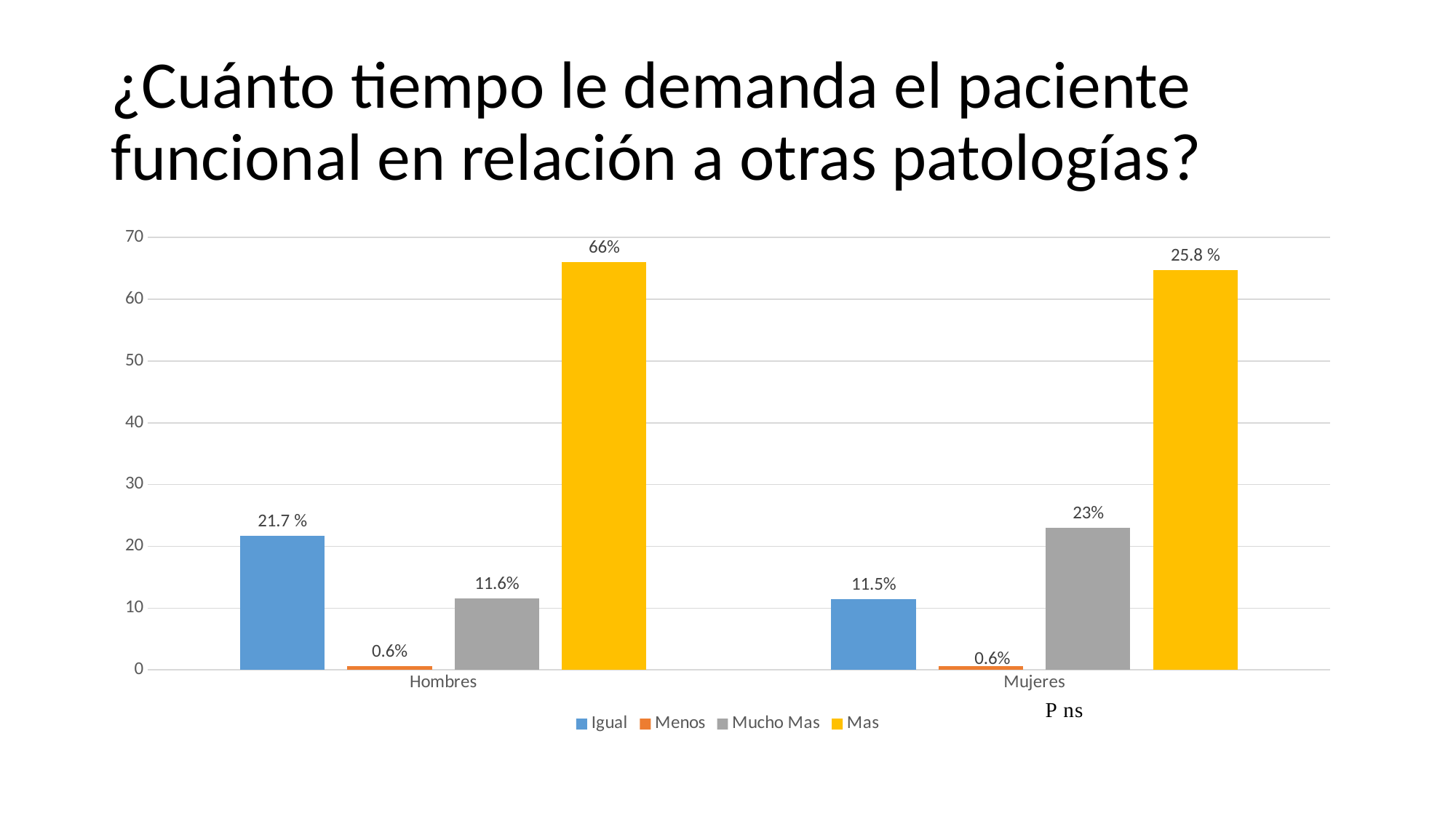

# ¿Cuánto tiempo le demanda el paciente funcional en relación a otras patologías?

### Chart

| Category | Igual | Menos | Mucho Mas | Mas |
|---|---|---|---|---|
| Hombres | 21.7 | 0.6 | 11.6 | 66.0 |
| Mujeres | 11.5 | 0.6 | 23.0 | 64.7 |